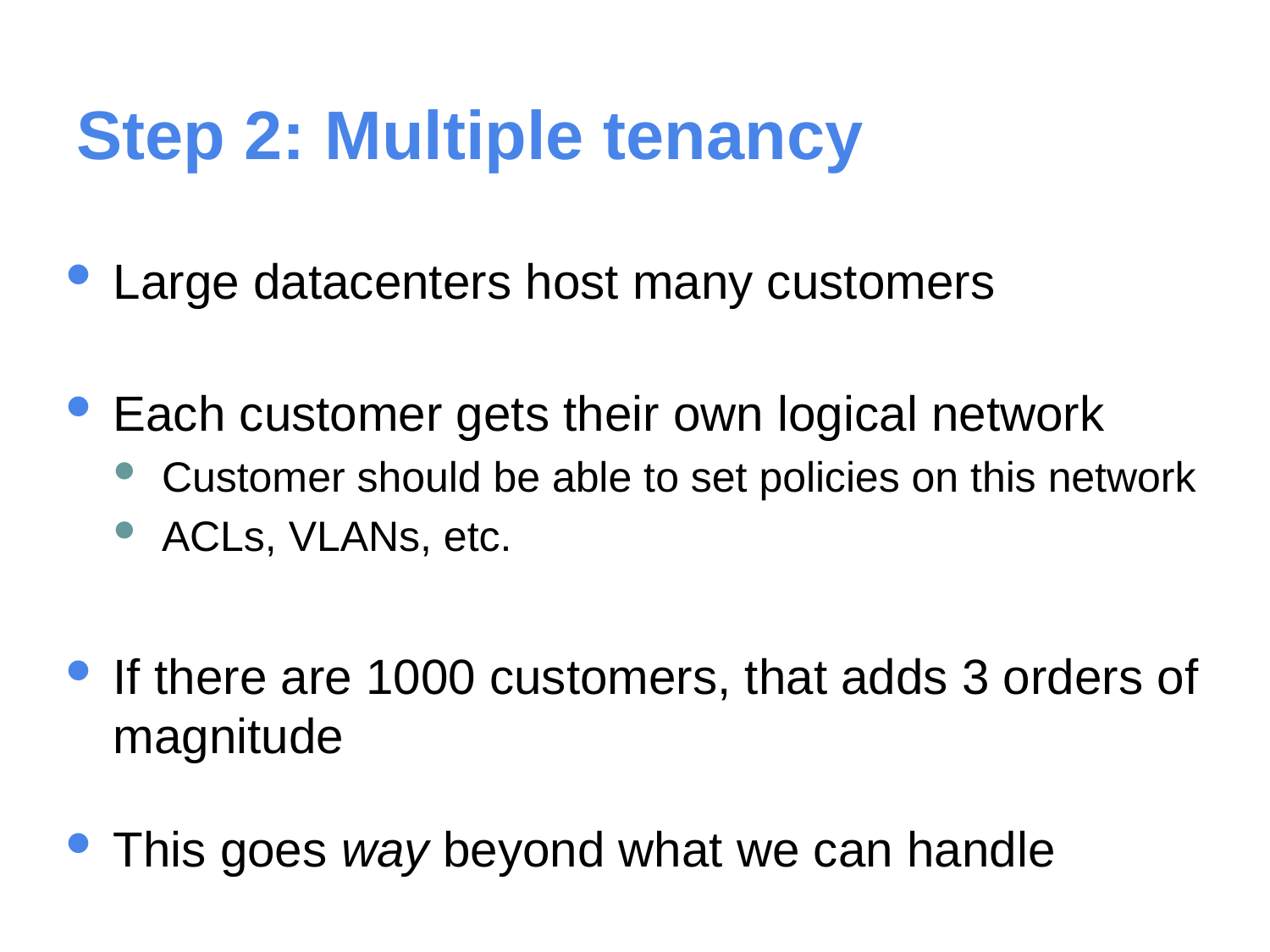

# Step 2: Multiple tenancy
Large datacenters host many customers

Each customer gets their own logical network
Customer should be able to set policies on this network
ACLs, VLANs, etc.

If there are 1000 customers, that adds 3 orders of magnitude

This goes way beyond what we can handle